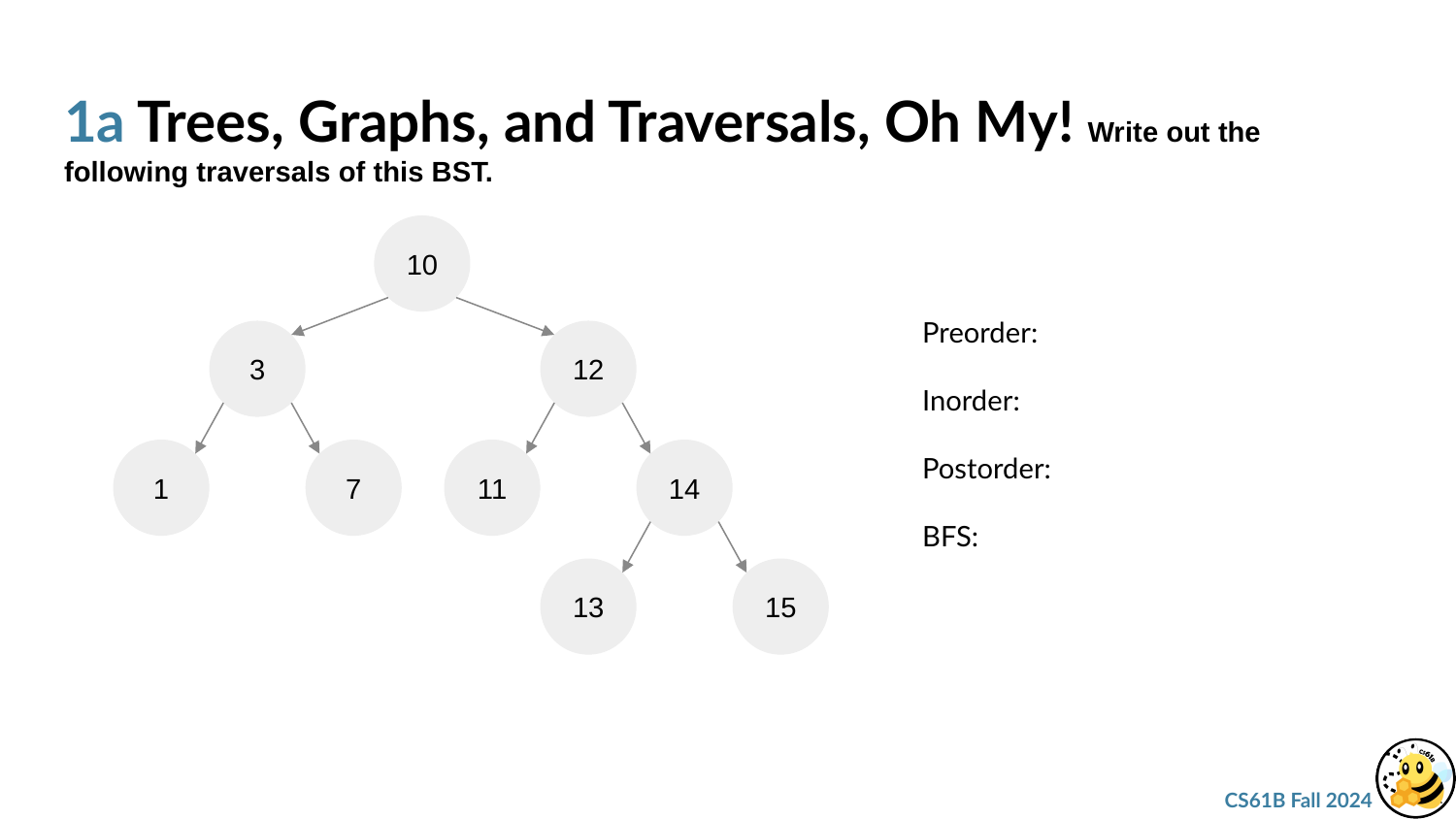

# 1a Trees, Graphs, and Traversals, Oh My! Write out the following traversals of this BST.

10
Preorder:

Inorder:

Postorder:

BFS:
3
12
1
7
11
14
13
15